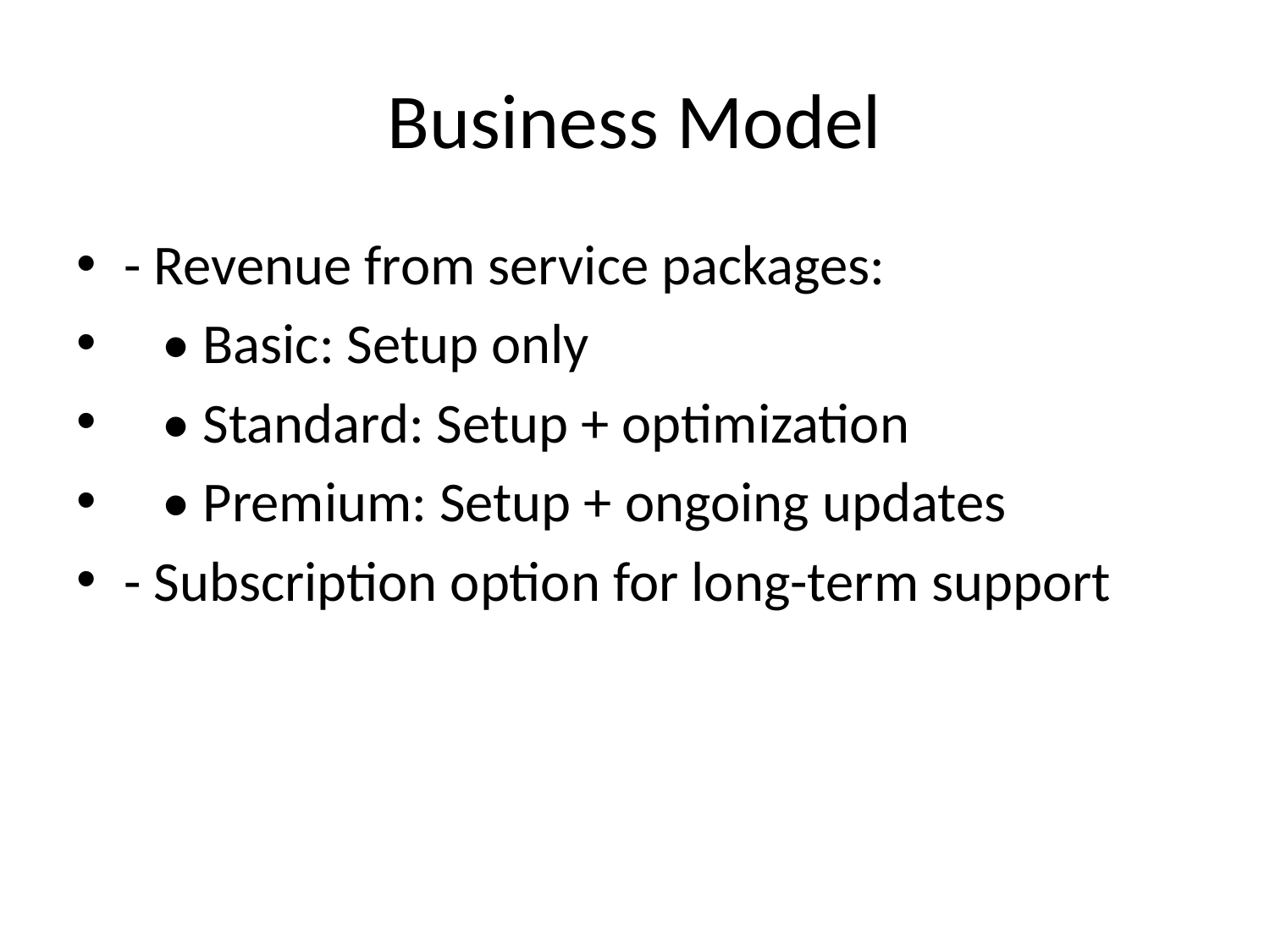

# Business Model
- Revenue from service packages:
   • Basic: Setup only
   • Standard: Setup + optimization
   • Premium: Setup + ongoing updates
- Subscription option for long-term support